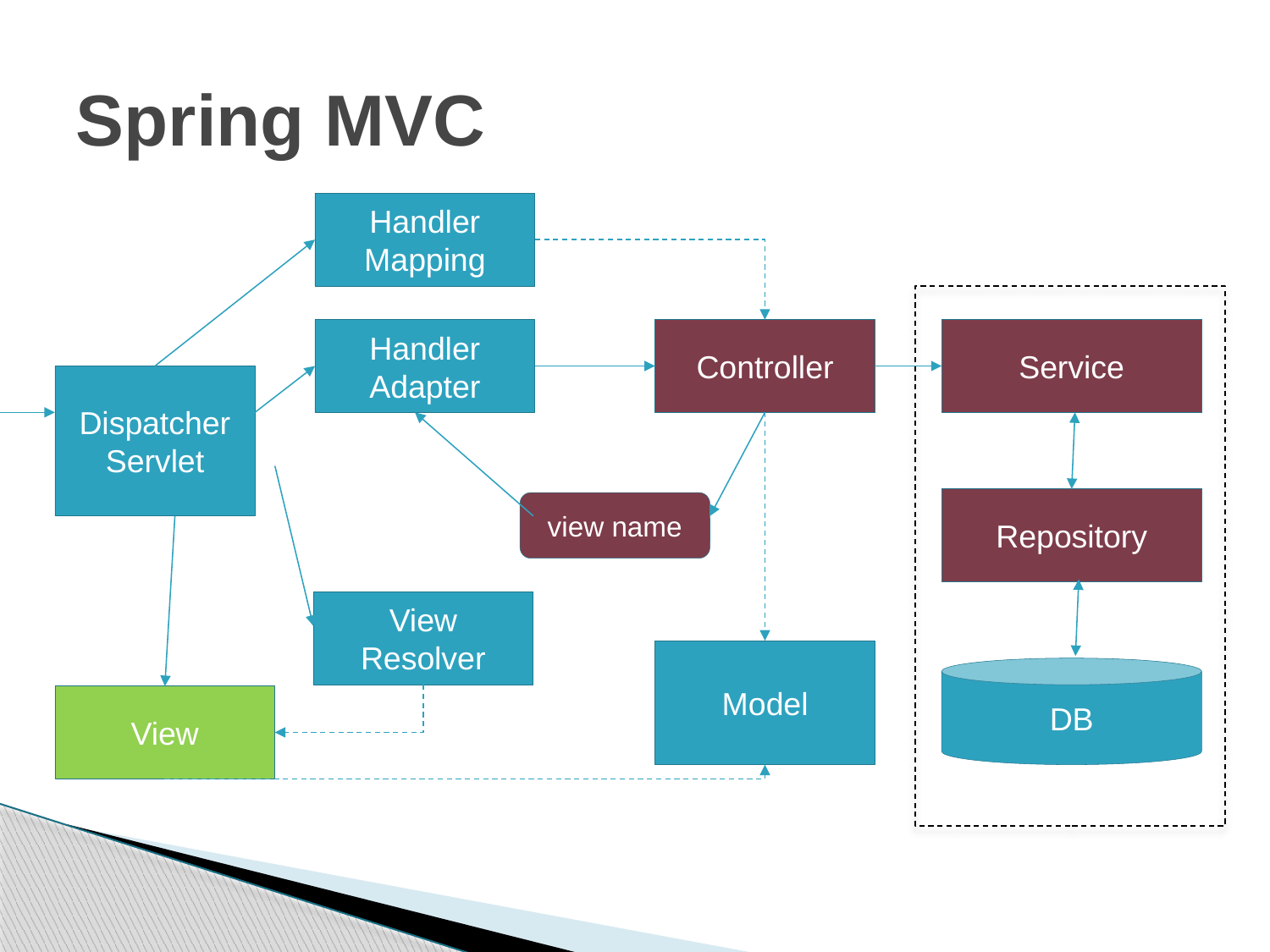

# Spring MVC
Handler
Mapping

Handler
Adapter
Controller
Service
Dispatcher
Servlet
Repository
view name
View
Resolver
Model
DB
View